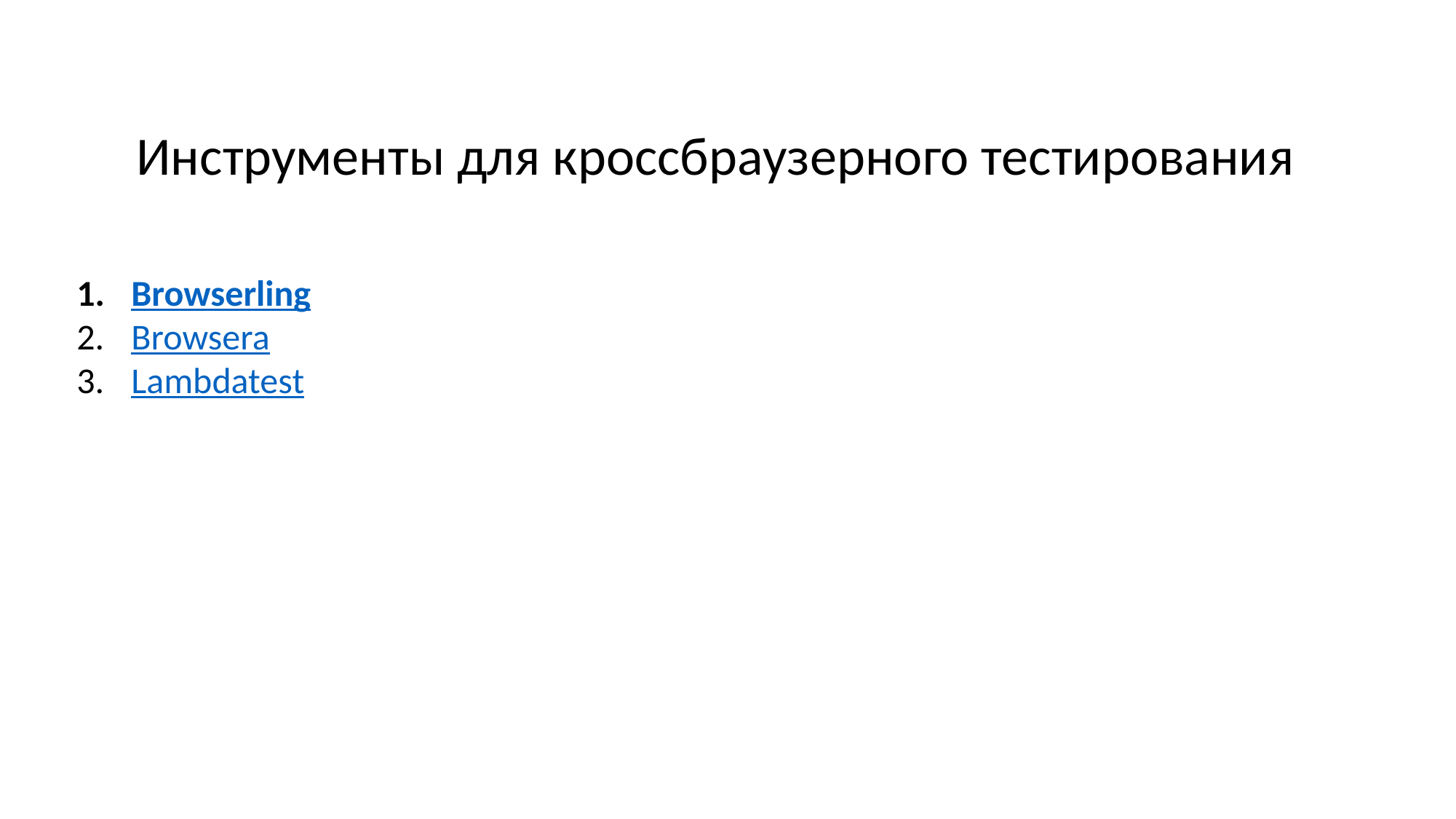

# Инструменты для кроссбраузерного тестирования
Browserling
Browsera
Lambdatest